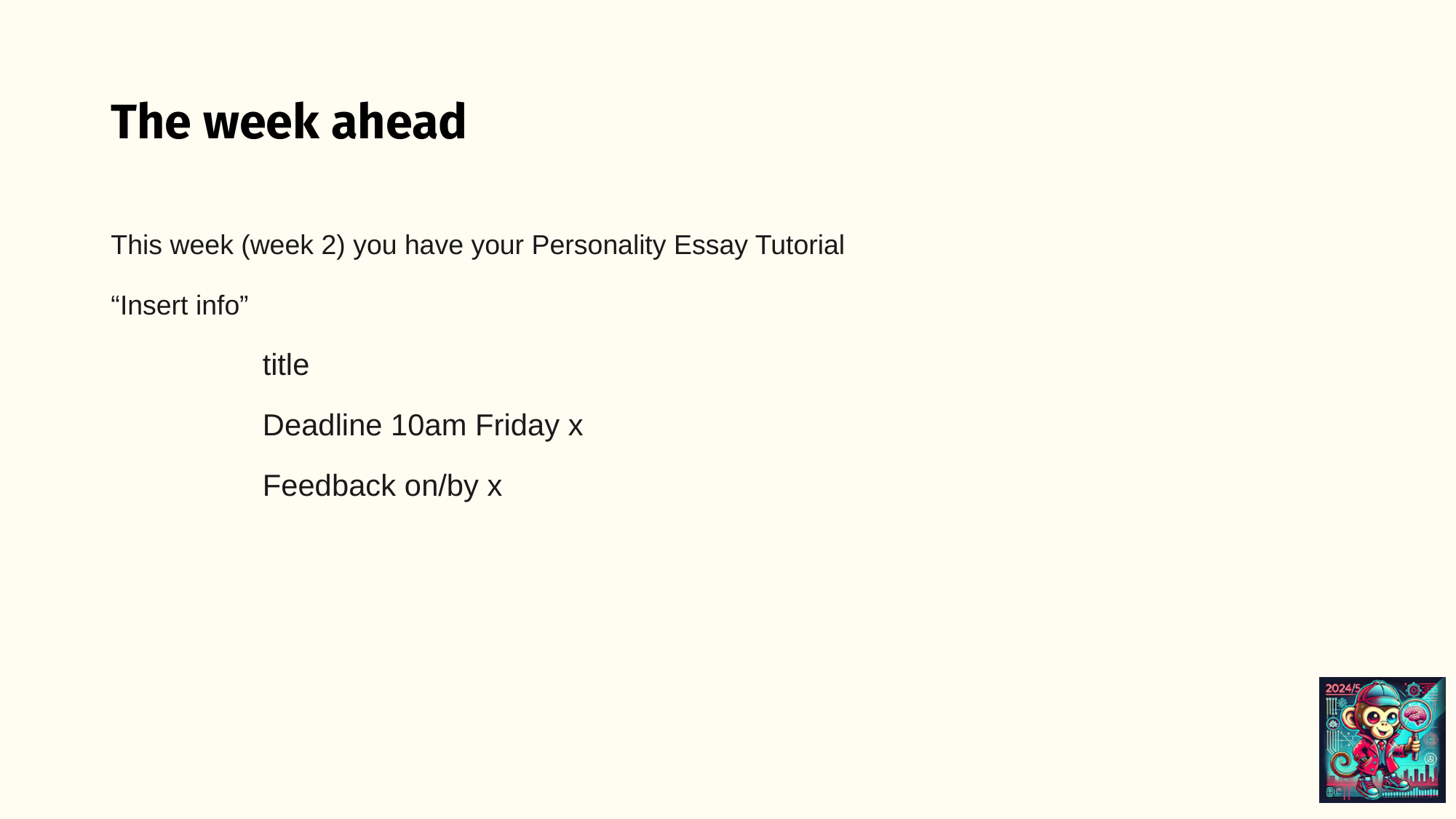

# The week ahead
This week (week 2) you have your Personality Essay Tutorial
“Insert info”
title
Deadline 10am Friday x
Feedback on/by x